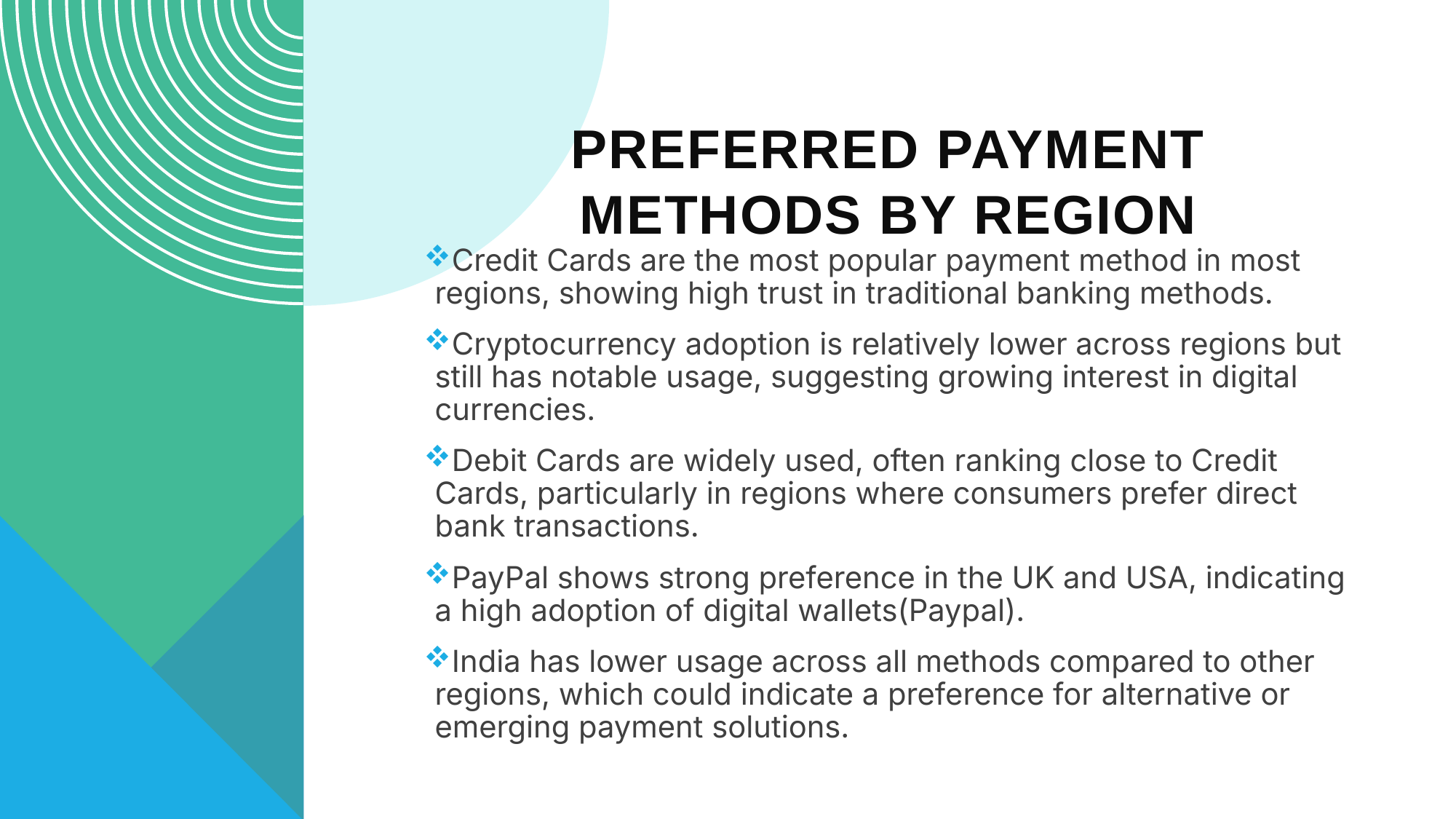

# Preferred payment methods by region
Credit Cards are the most popular payment method in most regions, showing high trust in traditional banking methods.
Cryptocurrency adoption is relatively lower across regions but still has notable usage, suggesting growing interest in digital currencies.
Debit Cards are widely used, often ranking close to Credit Cards, particularly in regions where consumers prefer direct bank transactions.
PayPal shows strong preference in the UK and USA, indicating a high adoption of digital wallets(Paypal).
India has lower usage across all methods compared to other regions, which could indicate a preference for alternative or emerging payment solutions.